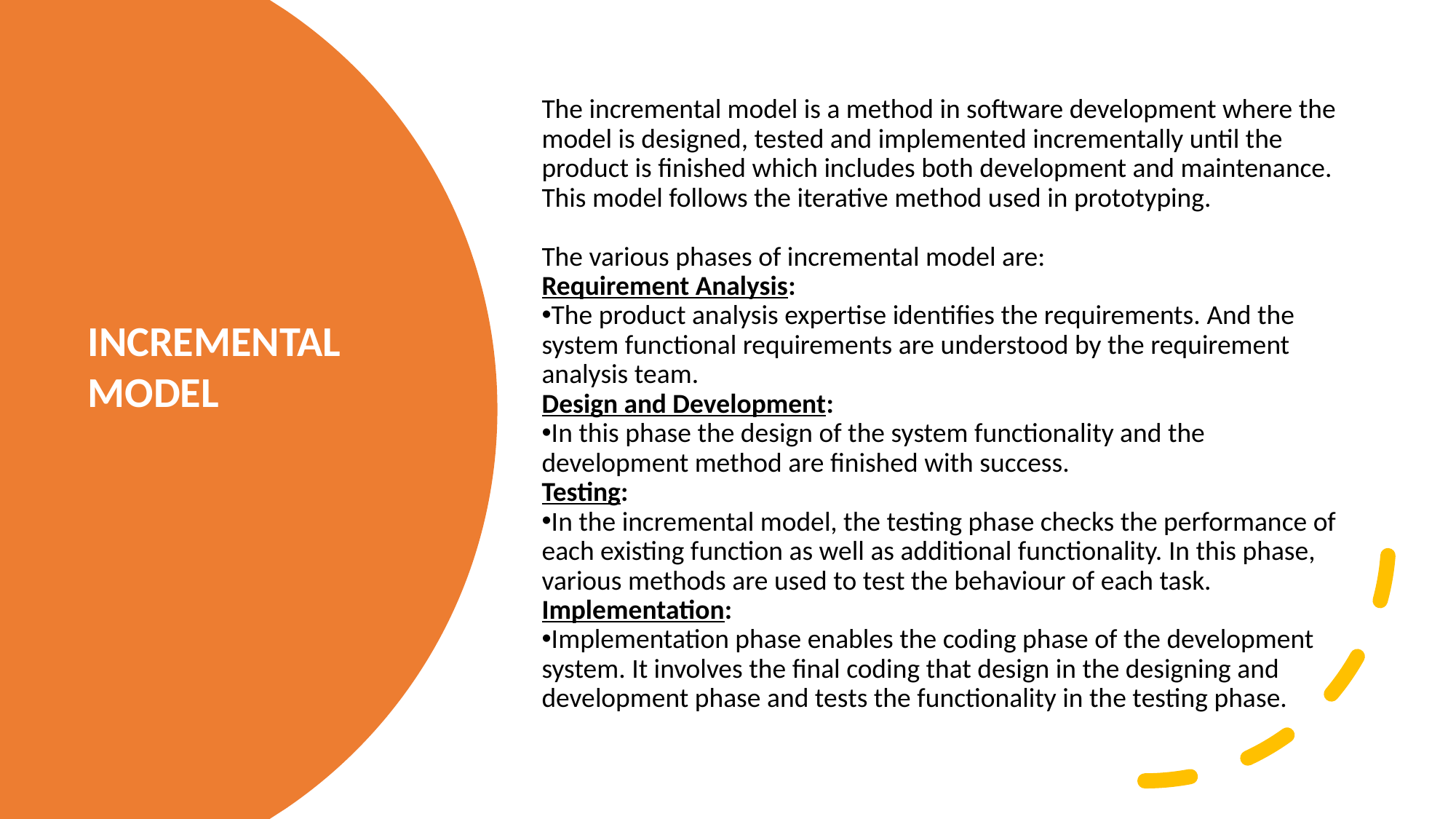

The incremental model is a method in software development where the model is designed, tested and implemented incrementally until the product is finished which includes both development and maintenance. This model follows the iterative method used in prototyping.

The various phases of incremental model are:
Requirement Analysis:
The product analysis expertise identifies the requirements. And the system functional requirements are understood by the requirement analysis team.
Design and Development:
In this phase the design of the system functionality and the development method are finished with success.
Testing:
In the incremental model, the testing phase checks the performance of each existing function as well as additional functionality. In this phase, various methods are used to test the behaviour of each task.
Implementation:
Implementation phase enables the coding phase of the development system. It involves the final coding that design in the designing and development phase and tests the functionality in the testing phase.

INCREMENTAL MODEL